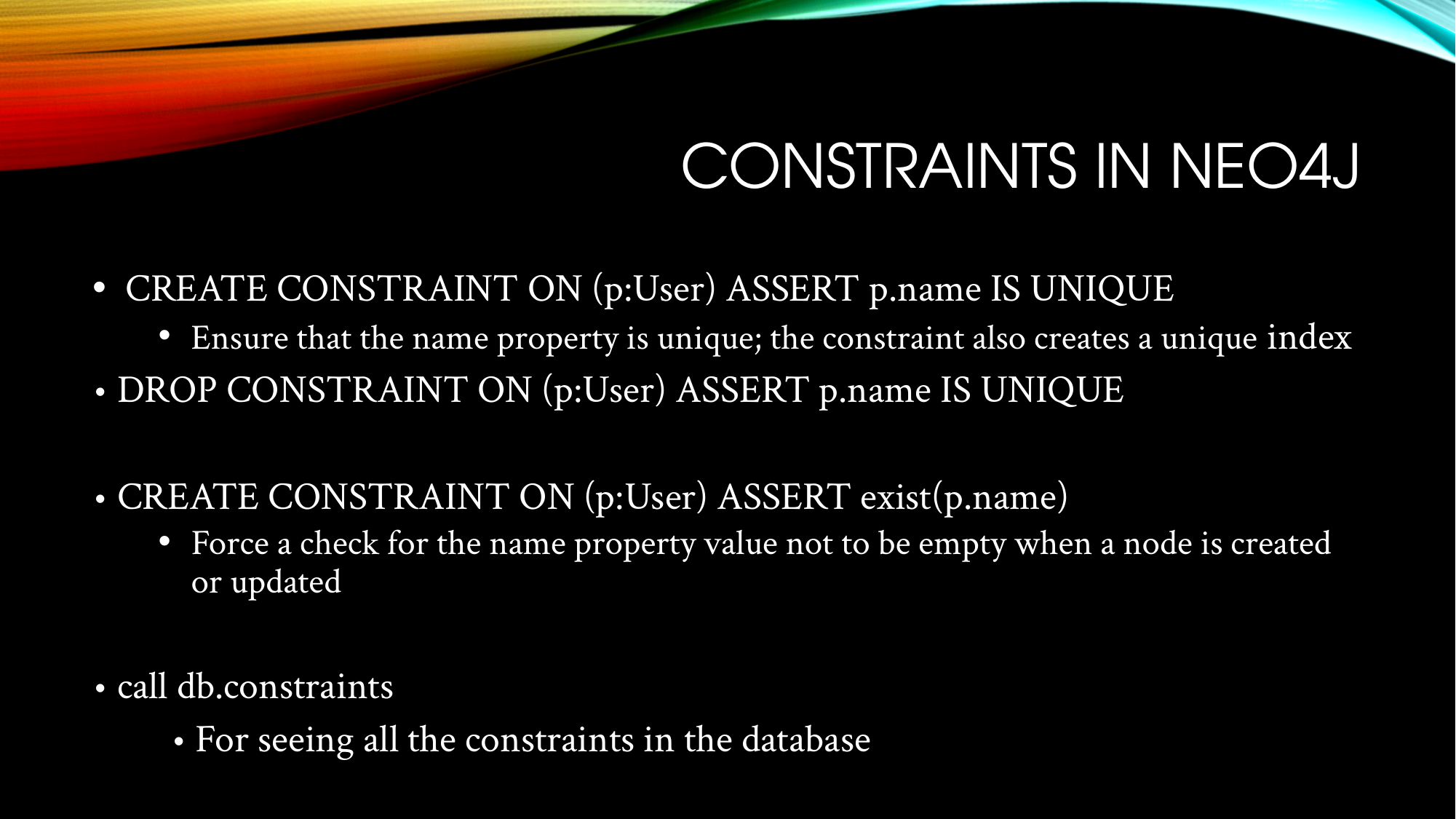

# CONSTRAINTS IN NEO4J
CREATE CONSTRAINT ON (p:User) ASSERT p.name IS UNIQUE
Ensure that the name property is unique; the constraint also creates a unique index
• DROP CONSTRAINT ON (p:User) ASSERT p.name IS UNIQUE

• CREATE CONSTRAINT ON (p:User) ASSERT exist(p.name)
Force a check for the name property value not to be empty when a node is created or updated

• call db.constraints
	• For seeing all the constraints in the database